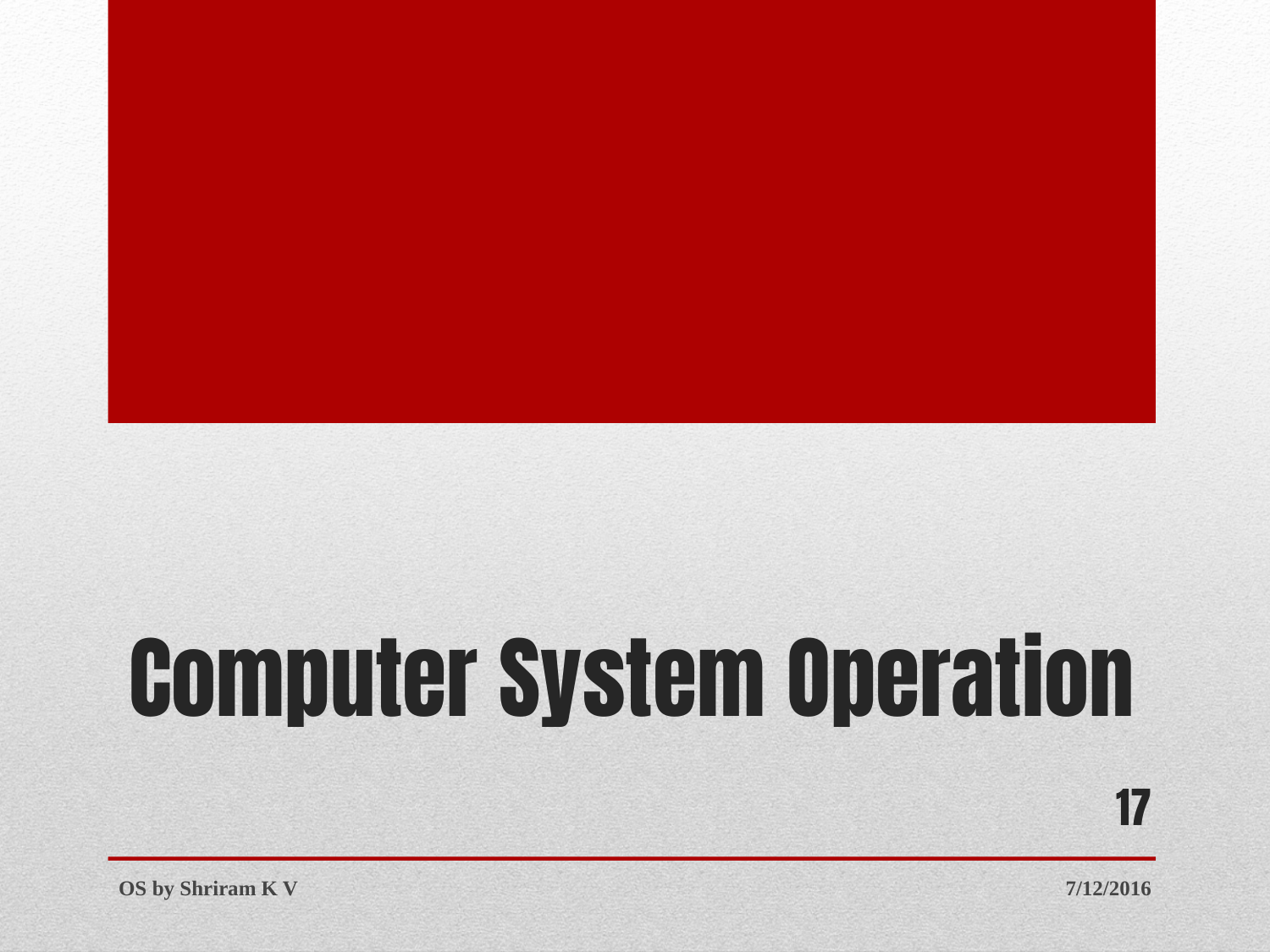

# Computer System Operation
17
OS by Shriram K V
7/12/2016